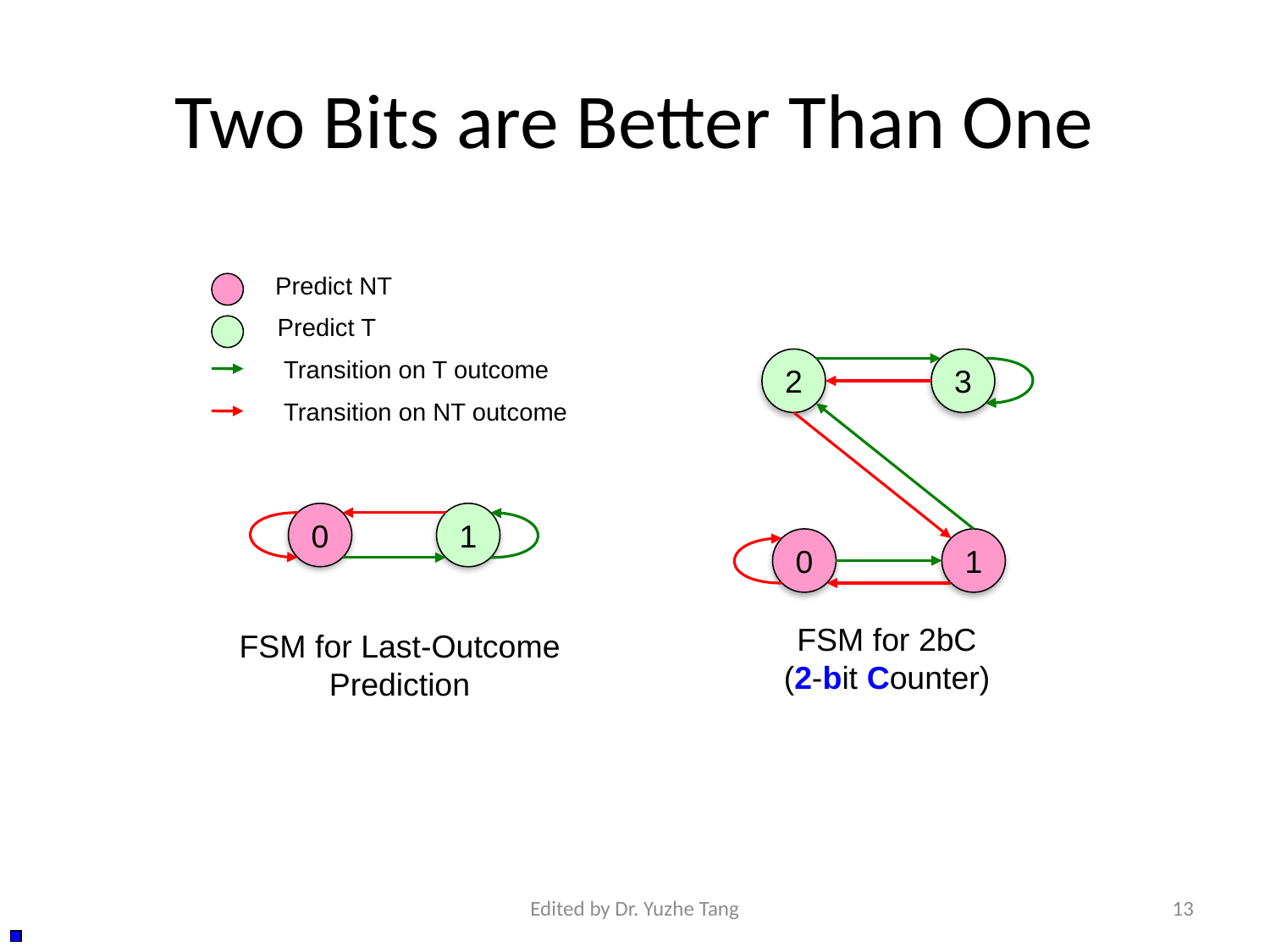

# Two Bits are Better Than One
Predict NT

Predict T

Transition on T outcome
2
3
0
1
FSM for 2bC
(2-bit Counter)

Transition on NT outcome

0
1
FSM for Last-Outcome
Prediction
Edited by Dr. Yuzhe Tang
13